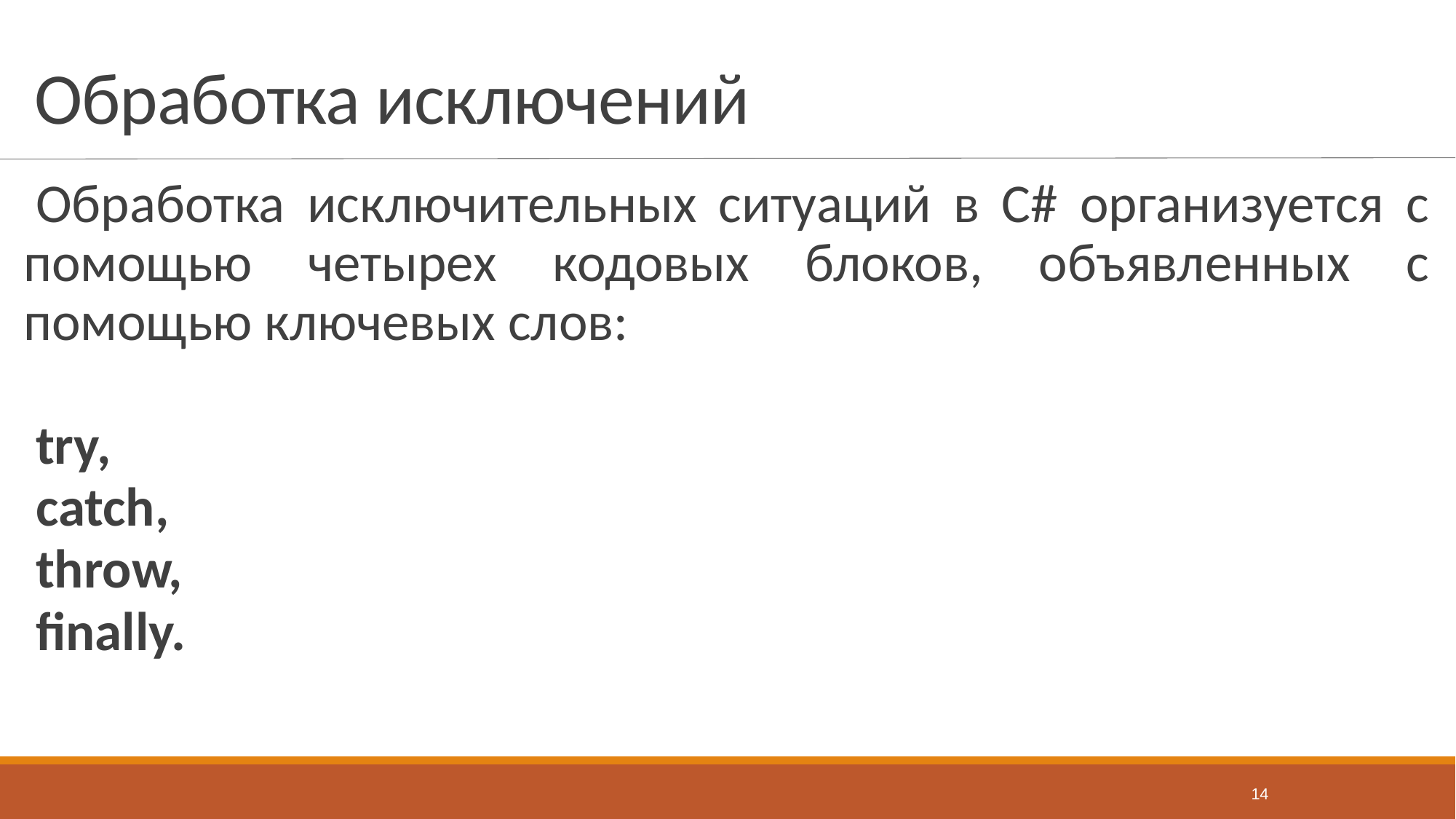

# Обработка исключений
Обработка исключительных ситуаций в С# организуется с помощью четырех кодовых блоков, объявленных с помощью ключевых слов:

try,
catch,
throw,
finally.

14